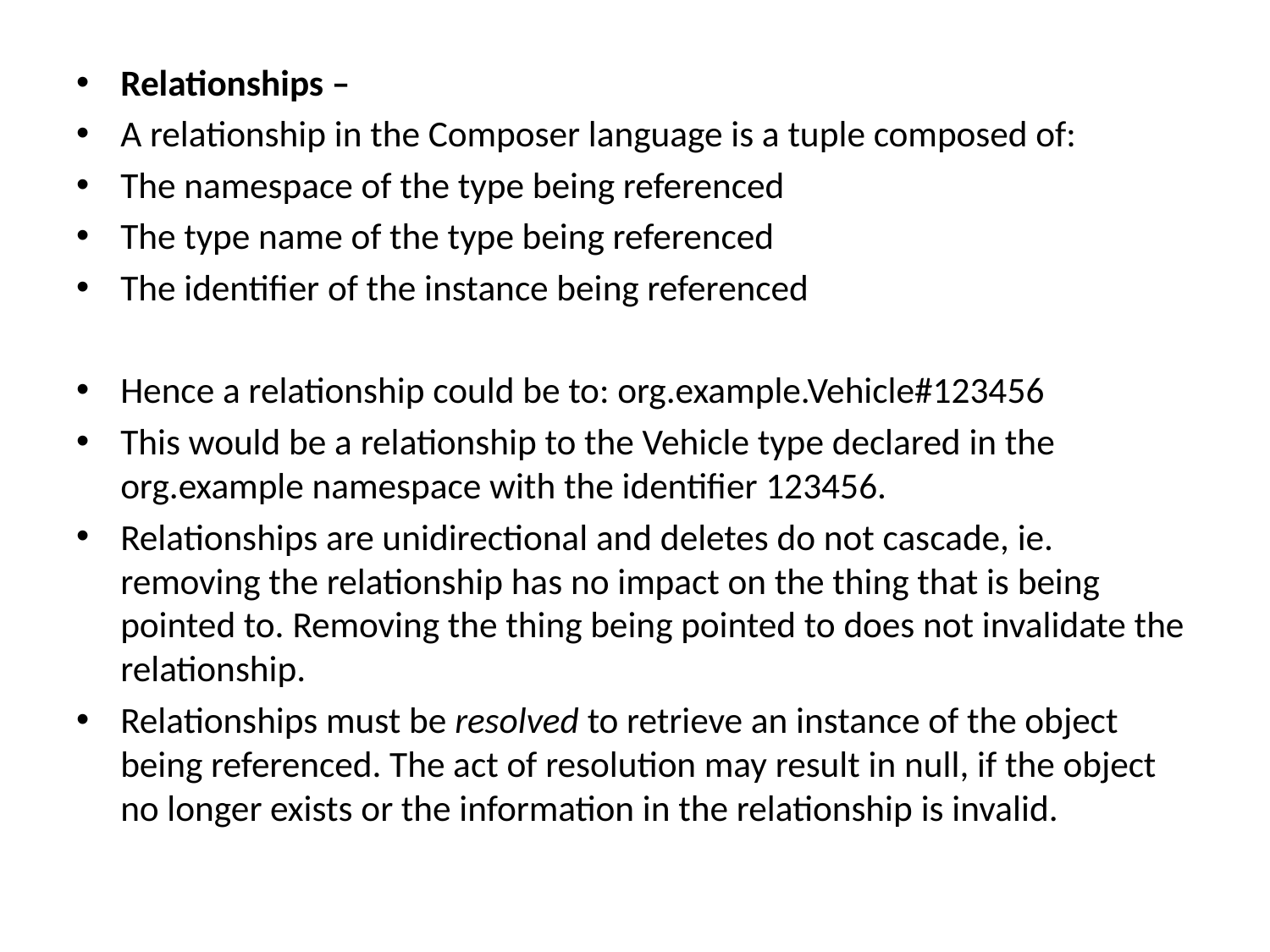

Relationships –
A relationship in the Composer language is a tuple composed of:
The namespace of the type being referenced
The type name of the type being referenced
The identifier of the instance being referenced

Hence a relationship could be to: org.example.Vehicle#123456
This would be a relationship to the Vehicle type declared in the org.example namespace with the identifier 123456.
Relationships are unidirectional and deletes do not cascade, ie. removing the relationship has no impact on the thing that is being pointed to. Removing the thing being pointed to does not invalidate the relationship.
Relationships must be resolved to retrieve an instance of the object being referenced. The act of resolution may result in null, if the object no longer exists or the information in the relationship is invalid.